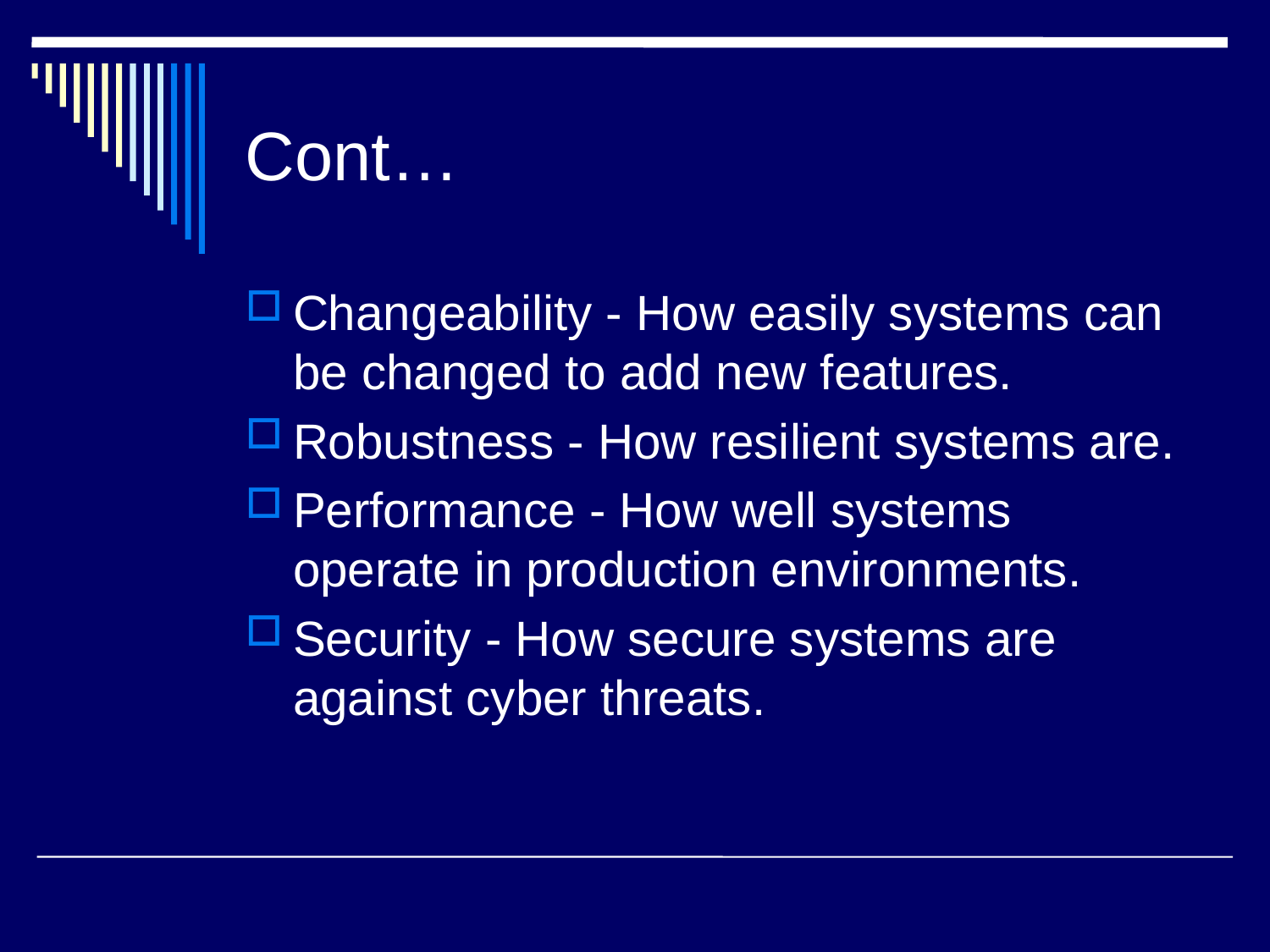

# Cont…
Changeability - How easily systems can be changed to add new features.
Robustness - How resilient systems are.
Performance - How well systems operate in production environments.
Security - How secure systems are against cyber threats.